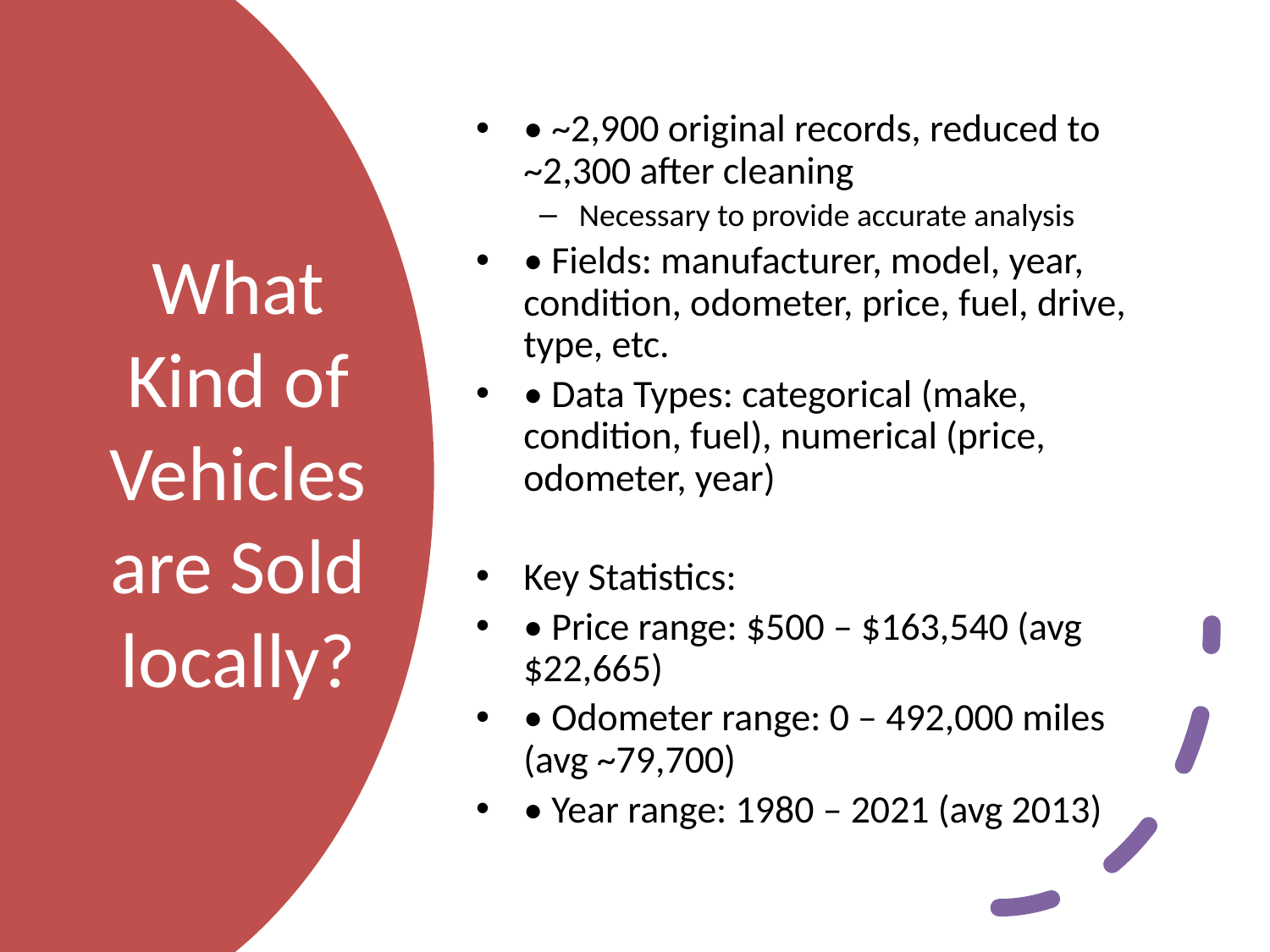

• ~2,900 original records, reduced to ~2,300 after cleaning
Necessary to provide accurate analysis
• Fields: manufacturer, model, year, condition, odometer, price, fuel, drive, type, etc.
• Data Types: categorical (make, condition, fuel), numerical (price, odometer, year)

Key Statistics:
• Price range: $500 – $163,540 (avg $22,665)
• Odometer range: 0 – 492,000 miles (avg ~79,700)
• Year range: 1980 – 2021 (avg 2013)
# What Kind of Vehicles are Sold locally?